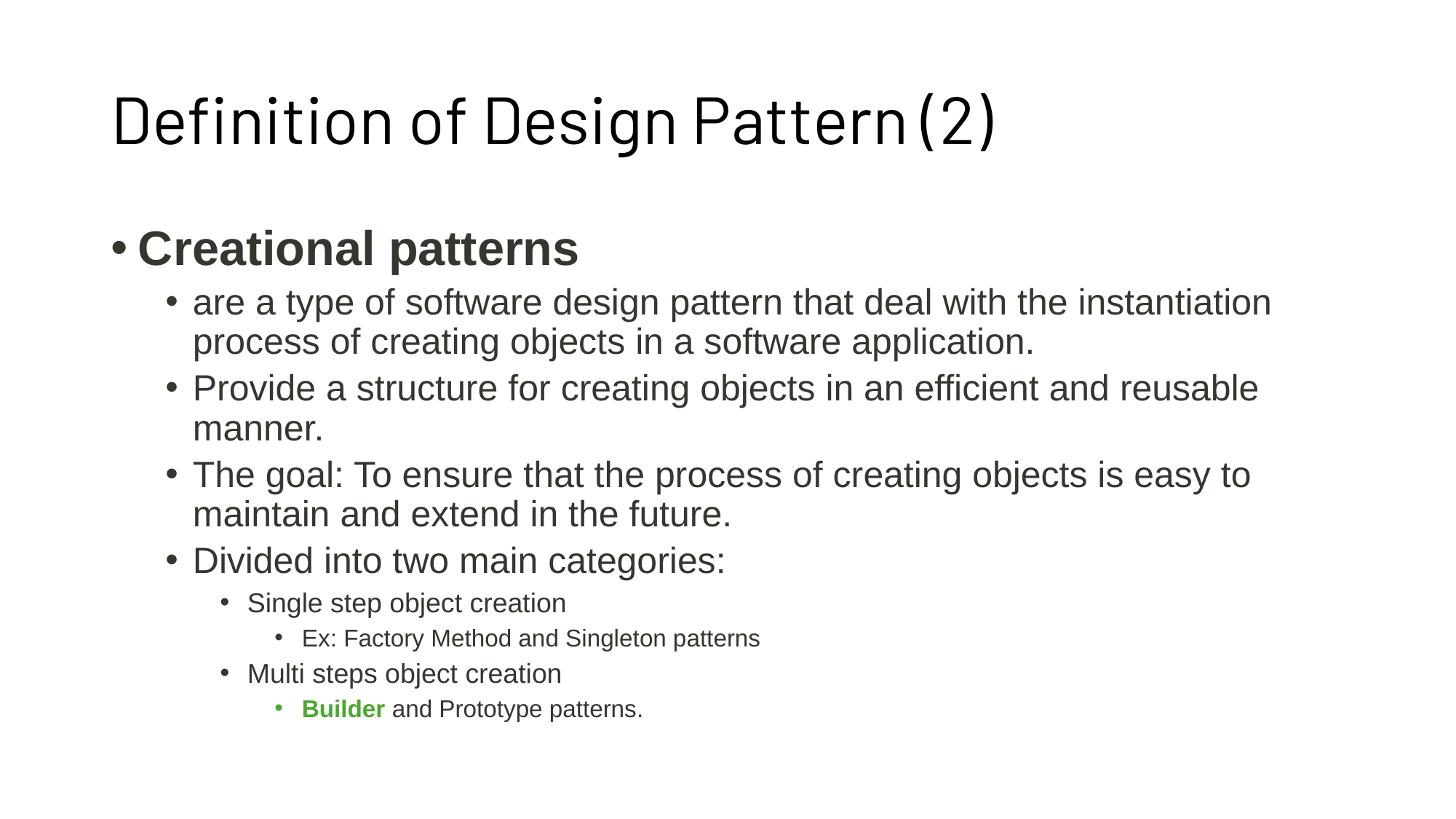

# Definition of Design Pattern (2)
Creational patterns
are a type of software design pattern that deal with the instantiation process of creating objects in a software application.
Provide a structure for creating objects in an efficient and reusable manner.
The goal: To ensure that the process of creating objects is easy to maintain and extend in the future.
Divided into two main categories:
Single step object creation
Ex: Factory Method and Singleton patterns
Multi steps object creation
Builder and Prototype patterns.